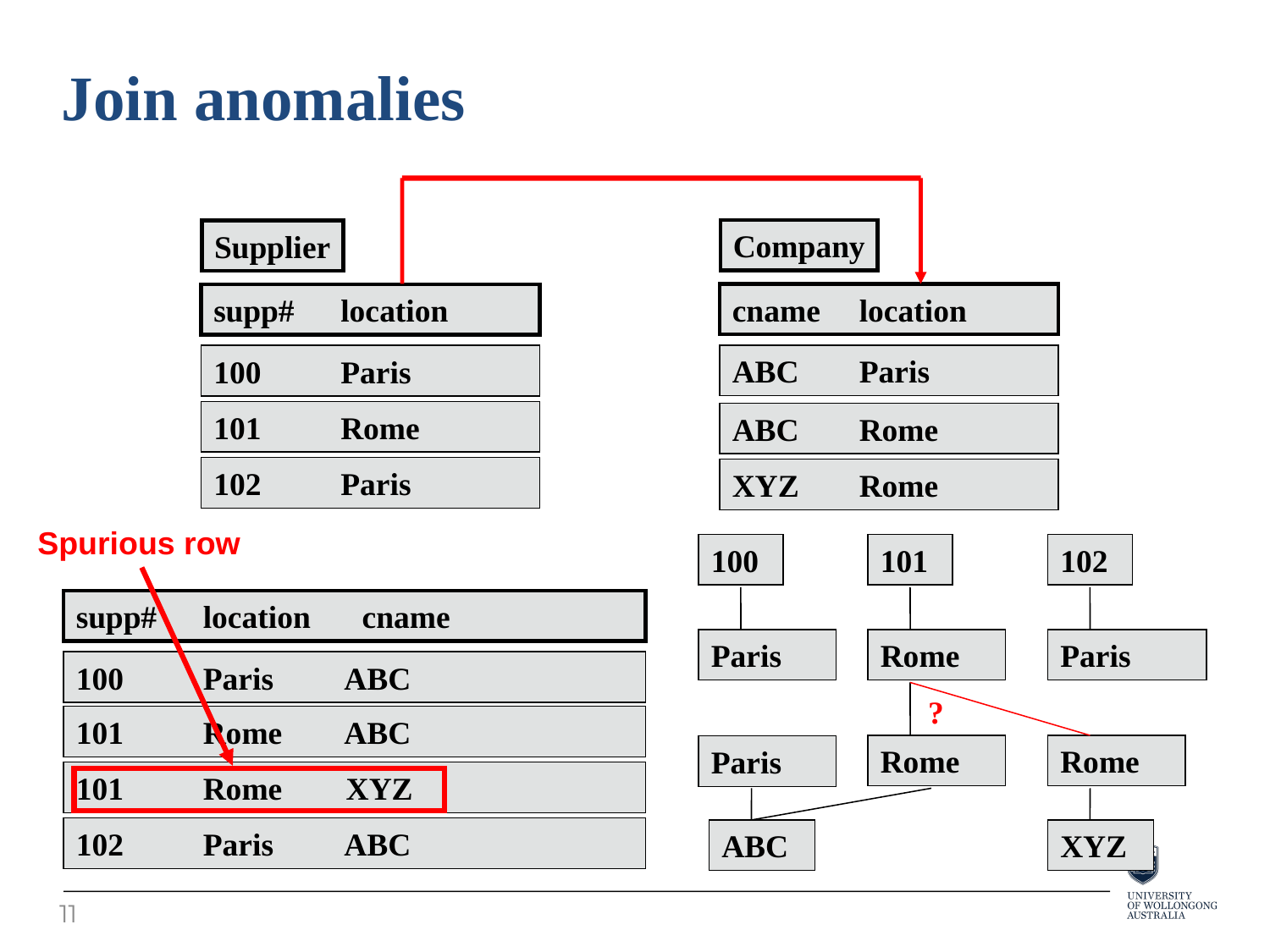

Join anomalies

Company
cname	location
ABC	Paris
ABC	Rome
XYZ	Rome
Supplier
supp#	location
100	Paris
101	Rome
102	Paris

Spurious row

100
101
102

Paris
Rome
Paris

?
Rome
Rome
Paris

ABC
XYZ
supp#	location	    cname
100	Paris	  ABC
101	Rome	  ABC
101	Rome	  XYZ
102	Paris	  ABC
11